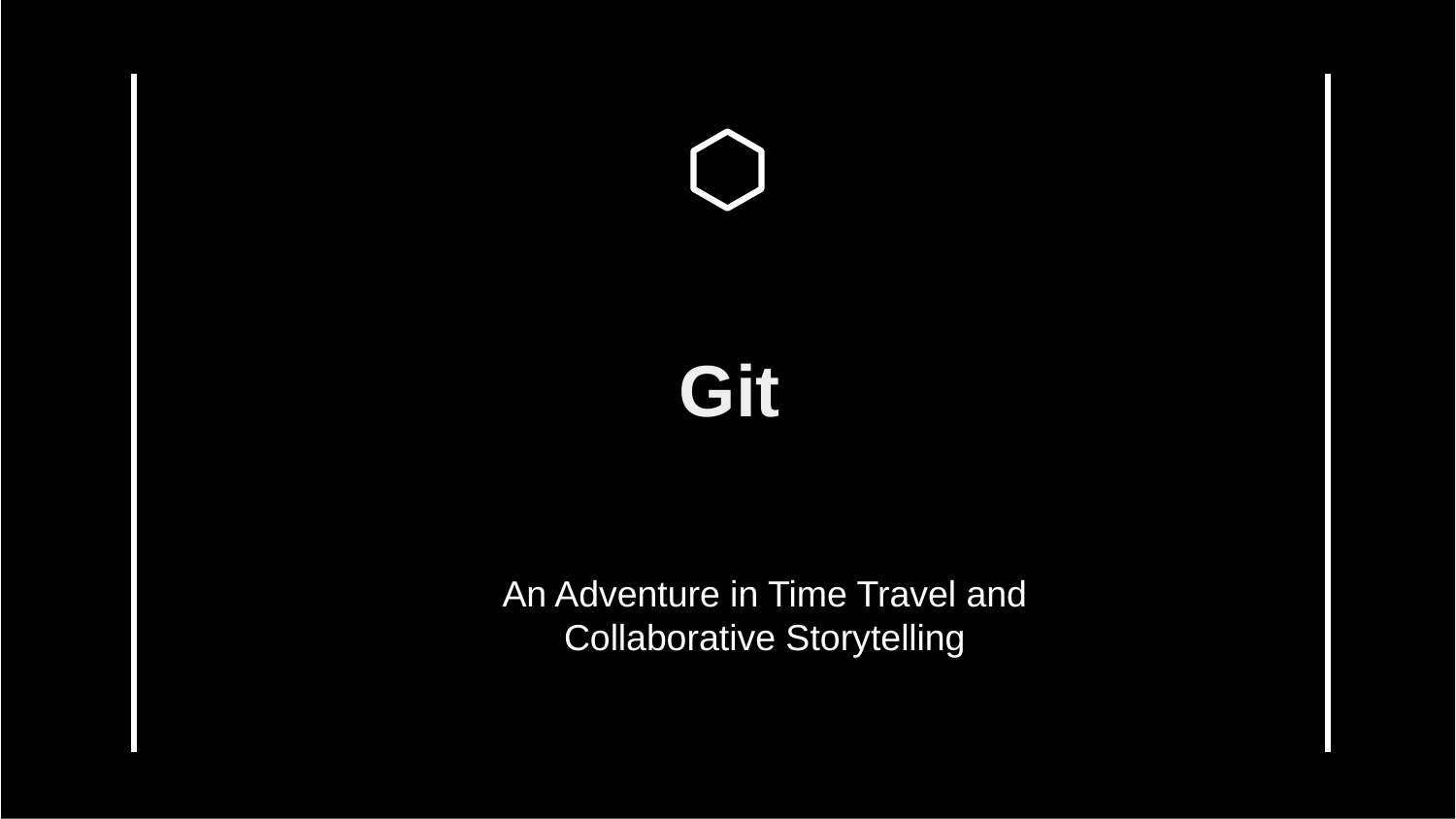

# Git
An Adventure in Time Travel and Collaborative Storytelling